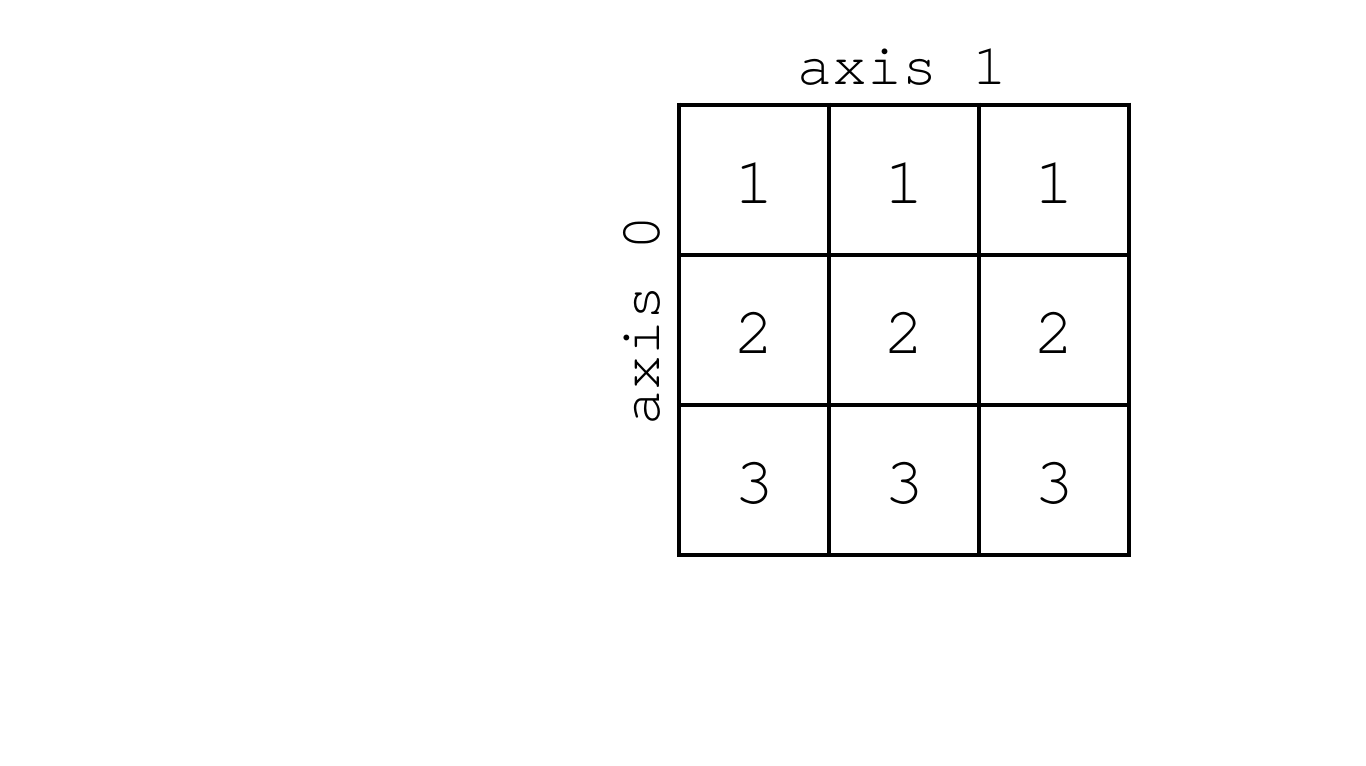

axis 1
| 1 | 1 | 1 |  |
| --- | --- | --- | --- |
| 2 | 2 | 2 |  |
| 3 | 3 | 3 |  |
|  |  |  |  |
axis 0